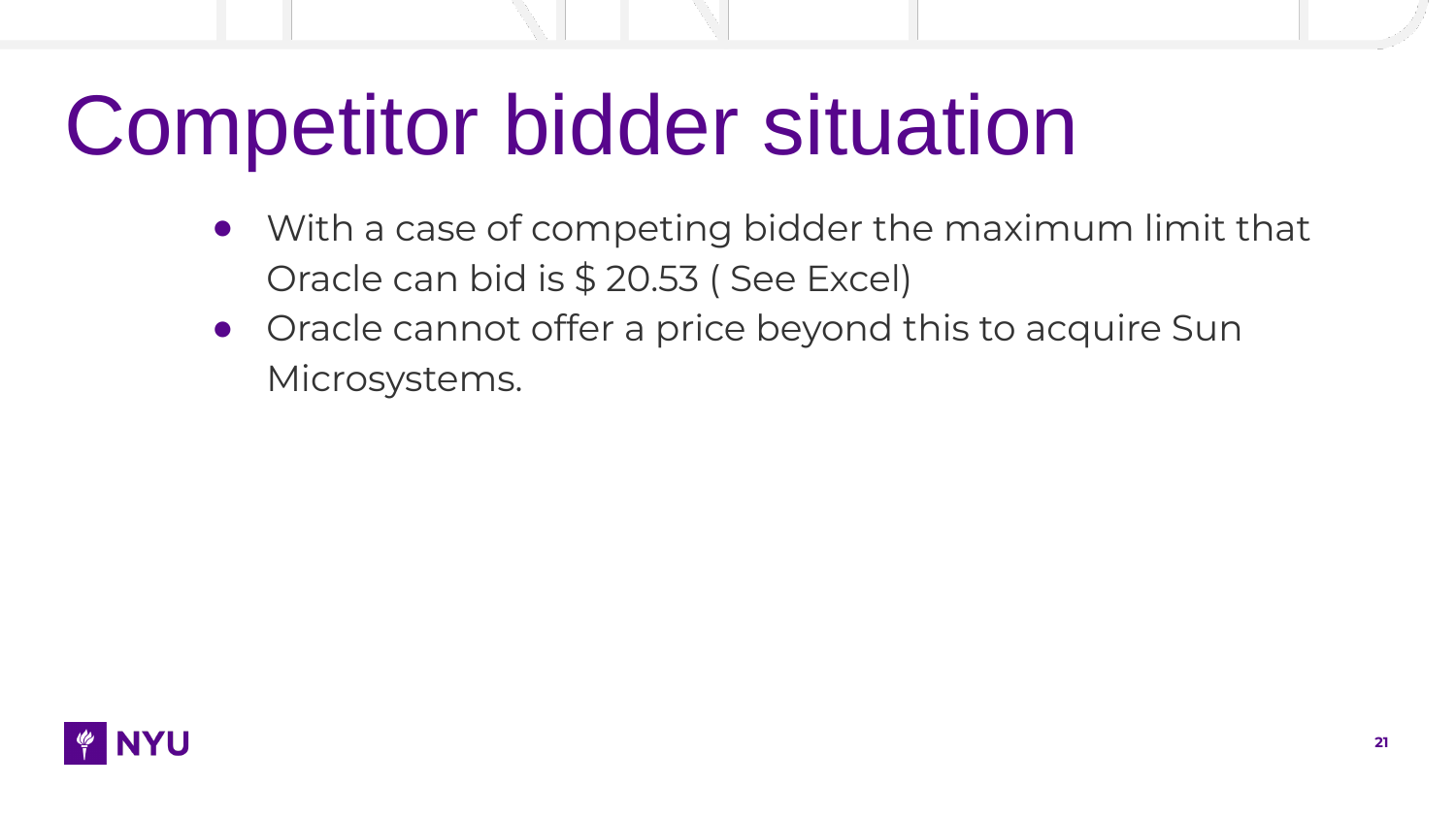

# Competitor bidder situation
With a case of competing bidder the maximum limit that Oracle can bid is $ 20.53 ( See Excel)
Oracle cannot offer a price beyond this to acquire Sun Microsystems.